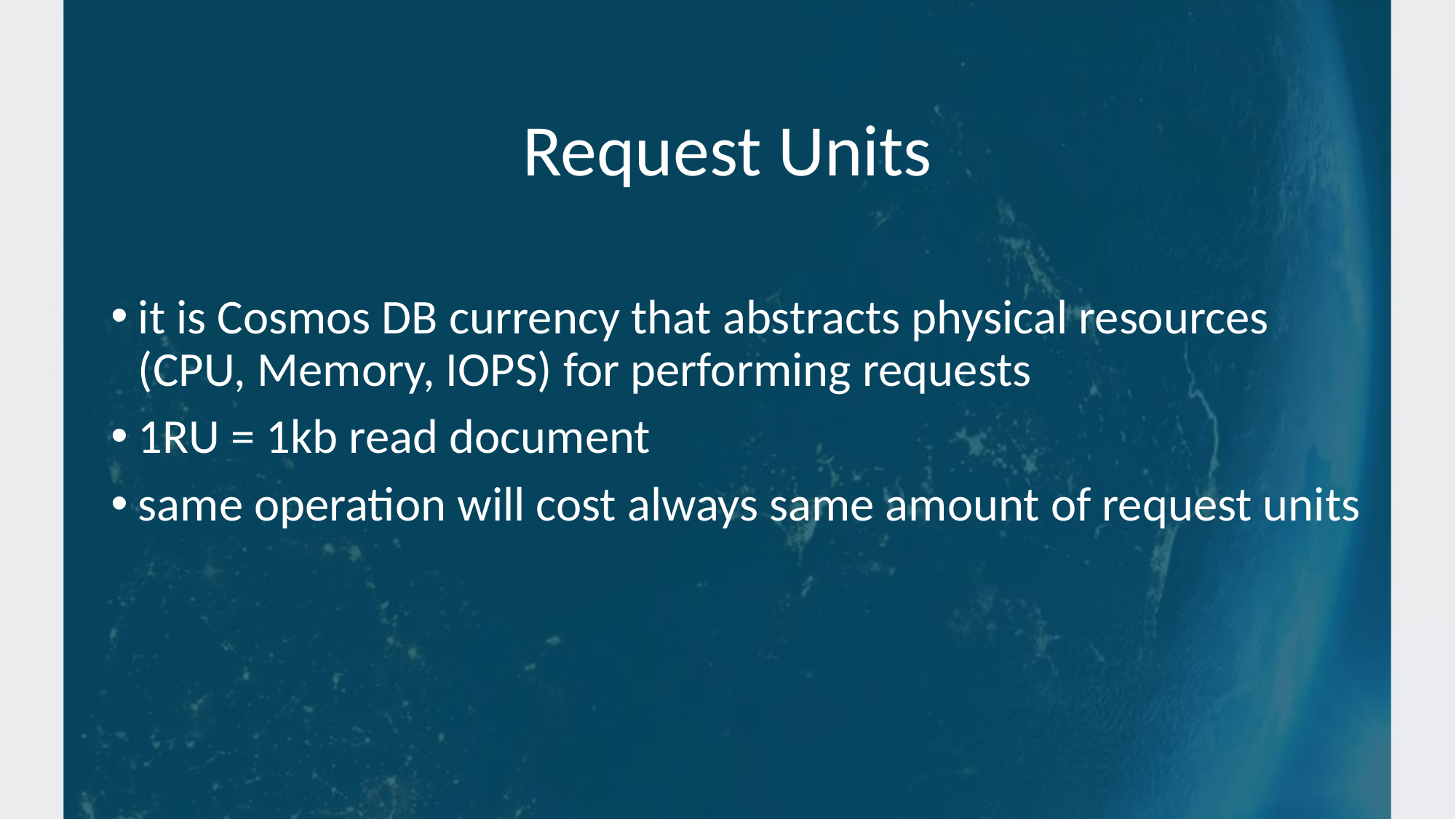

# Request Units
it is Cosmos DB currency that abstracts physical resources (CPU, Memory, IOPS) for performing requests
1RU = 1kb read document
same operation will cost always same amount of request units